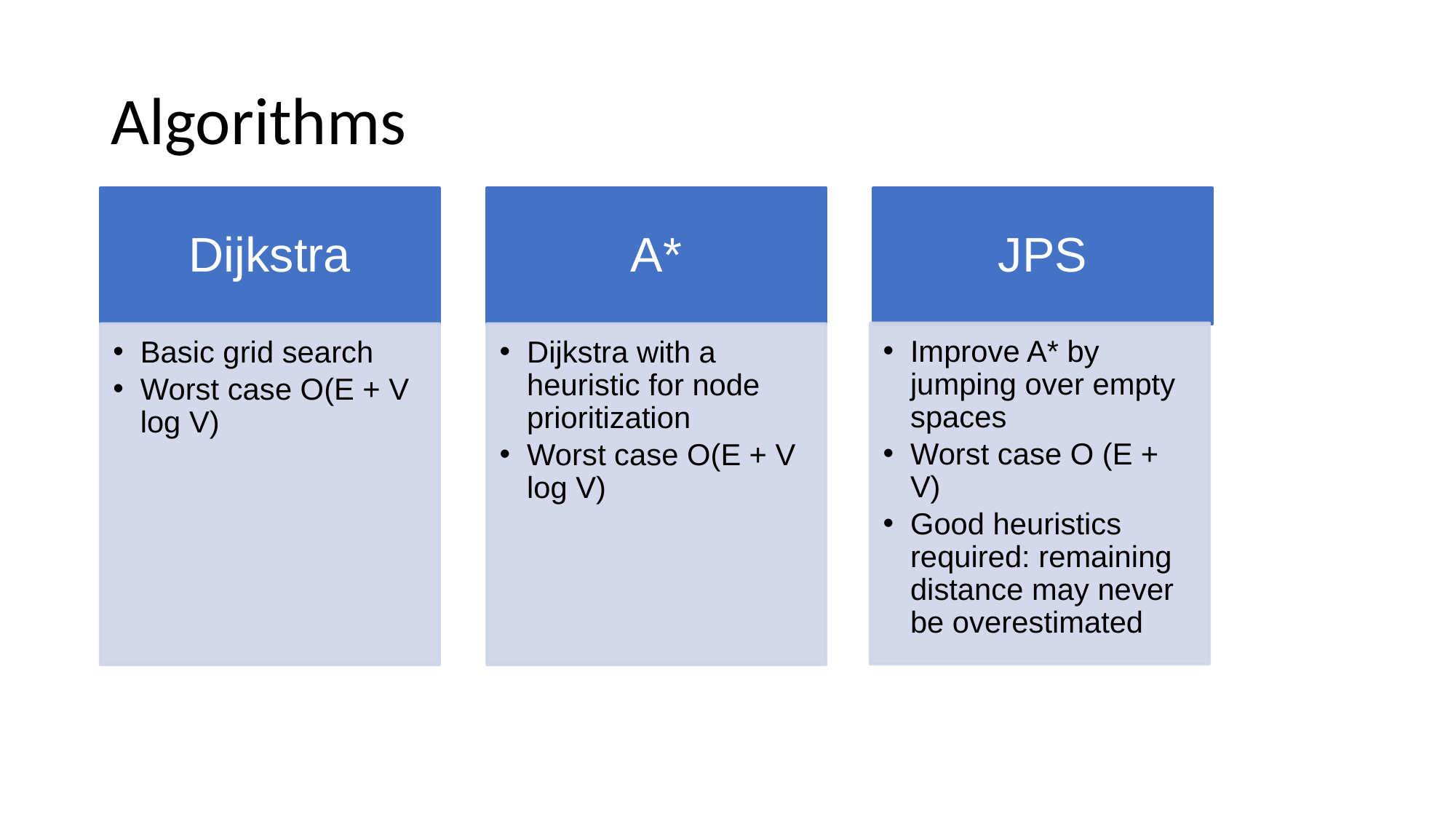

# Algorithms
Dijkstra
Basic grid search
Worst case O(E + V log V)
A*
Dijkstra with a heuristic for node prioritization
Worst case O(E + V log V)
JPS
Improve A* by jumping over empty spaces
Worst case O (E + V)
Good heuristics required: remaining distance may never be overestimated